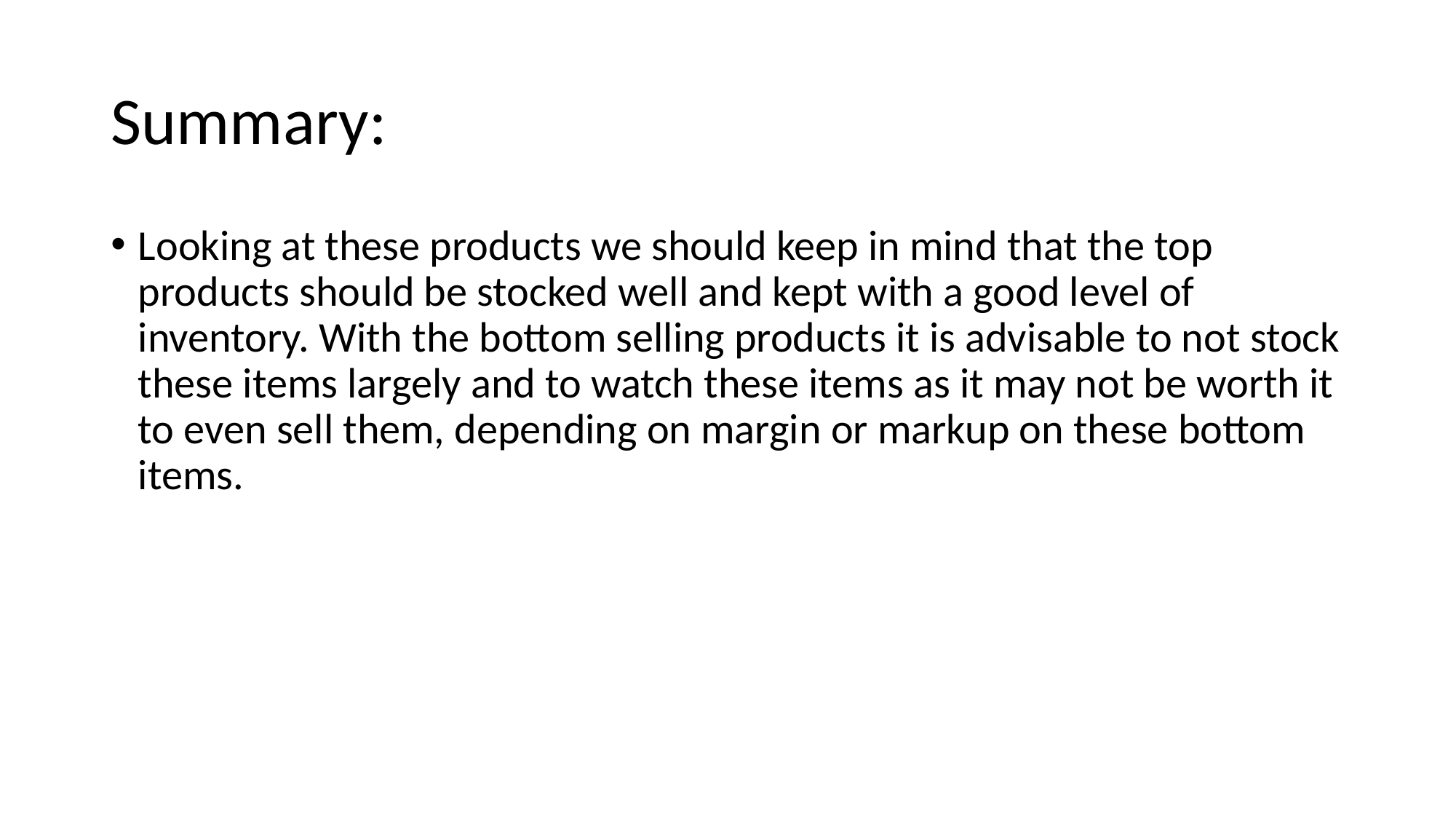

# Summary:
Looking at these products we should keep in mind that the top products should be stocked well and kept with a good level of inventory. With the bottom selling products it is advisable to not stock these items largely and to watch these items as it may not be worth it to even sell them, depending on margin or markup on these bottom items.